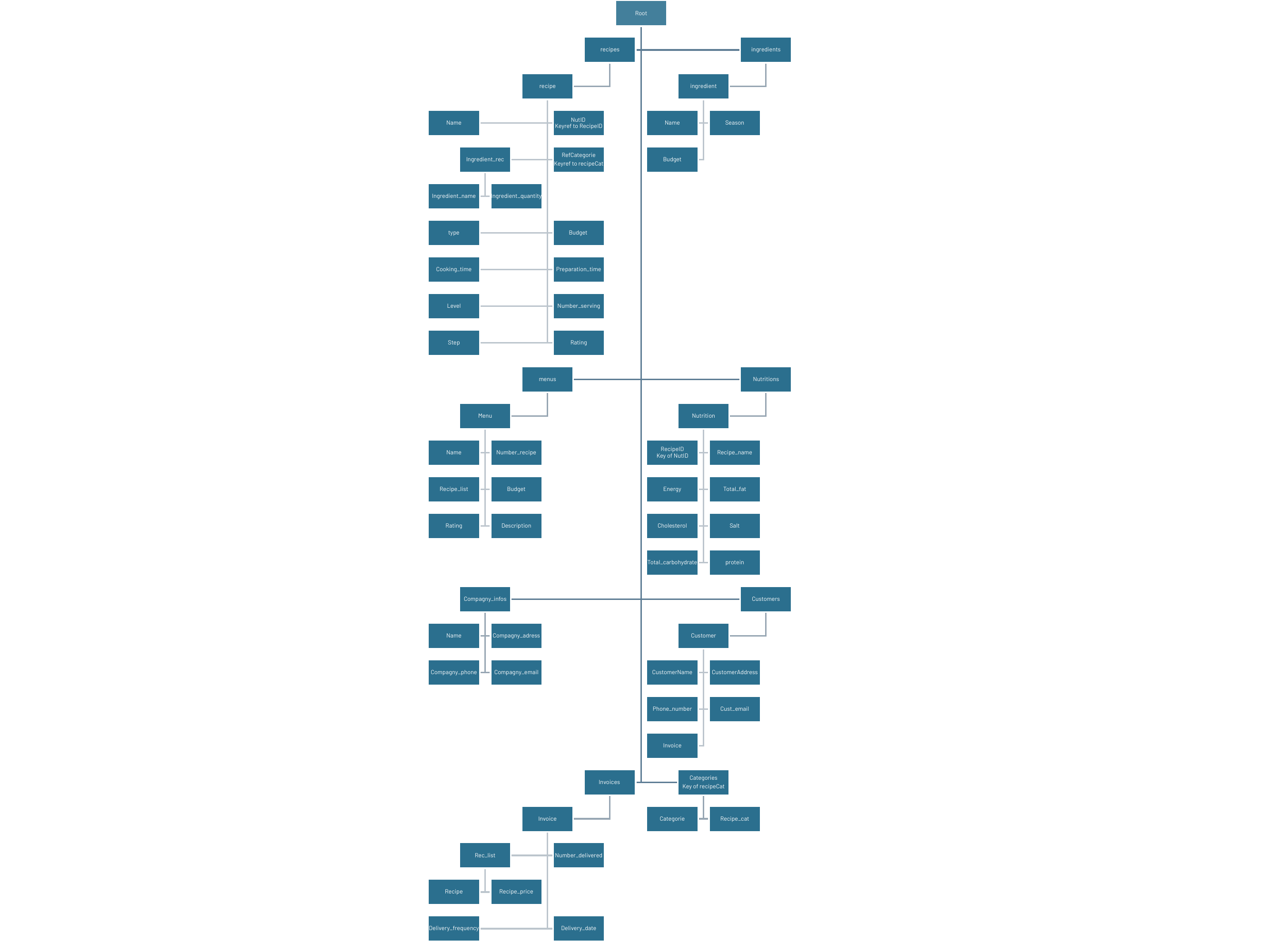

Root
recipes
recipe
Name
NutID
Keyref to RecipeID
Ingredient_rec
Ingredient_name
Ingredient_quantity
RefCategorie
Keyref to recipeCat
type
Budget
Cooking_time
Preparation_time
Level
Number_serving
Step
Rating
ingredients
ingredient
Name
Season
Budget
menus
Menu
Name
Number_recipe
Recipe_list
Budget
Rating
Description
Nutritions
Nutrition
RecipeID
Key of NutID
Recipe_name
Energy
Total_fat
Cholesterol
Salt
Total_carbohydrate
protein
Compagny_infos
Name
Compagny_adress
Compagny_phone
Compagny_email
Customers
Customer
CustomerName
CustomerAddress
Phone_number
Cust_email
Invoice
Invoices
Invoice
Rec_list
Recipe
Recipe_price
Number_delivered
Delivery_frequency
Delivery_date
Categories
Key of recipeCat
Categorie
Recipe_cat